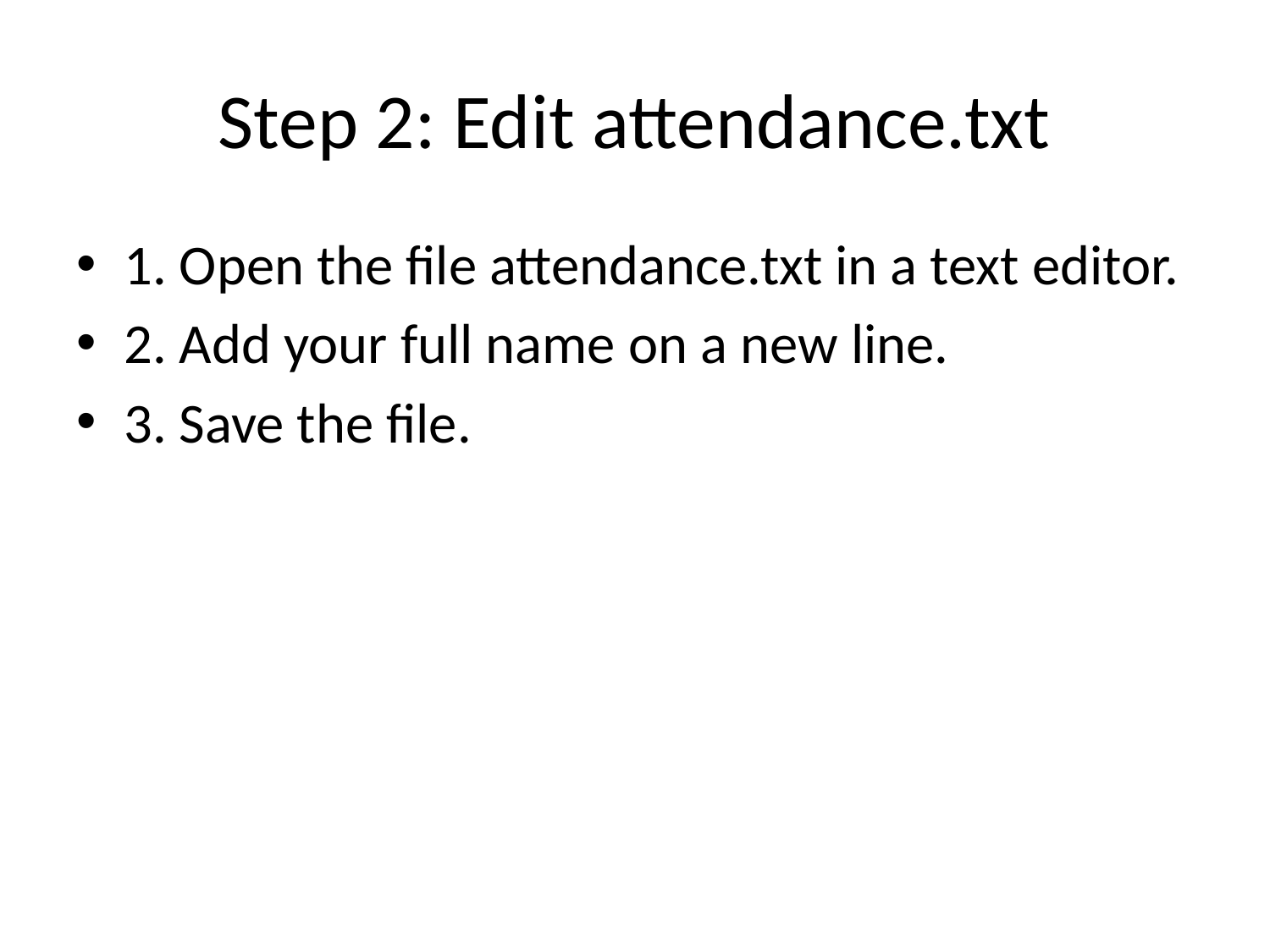

# Step 2: Edit attendance.txt
1. Open the file attendance.txt in a text editor.
2. Add your full name on a new line.
3. Save the file.